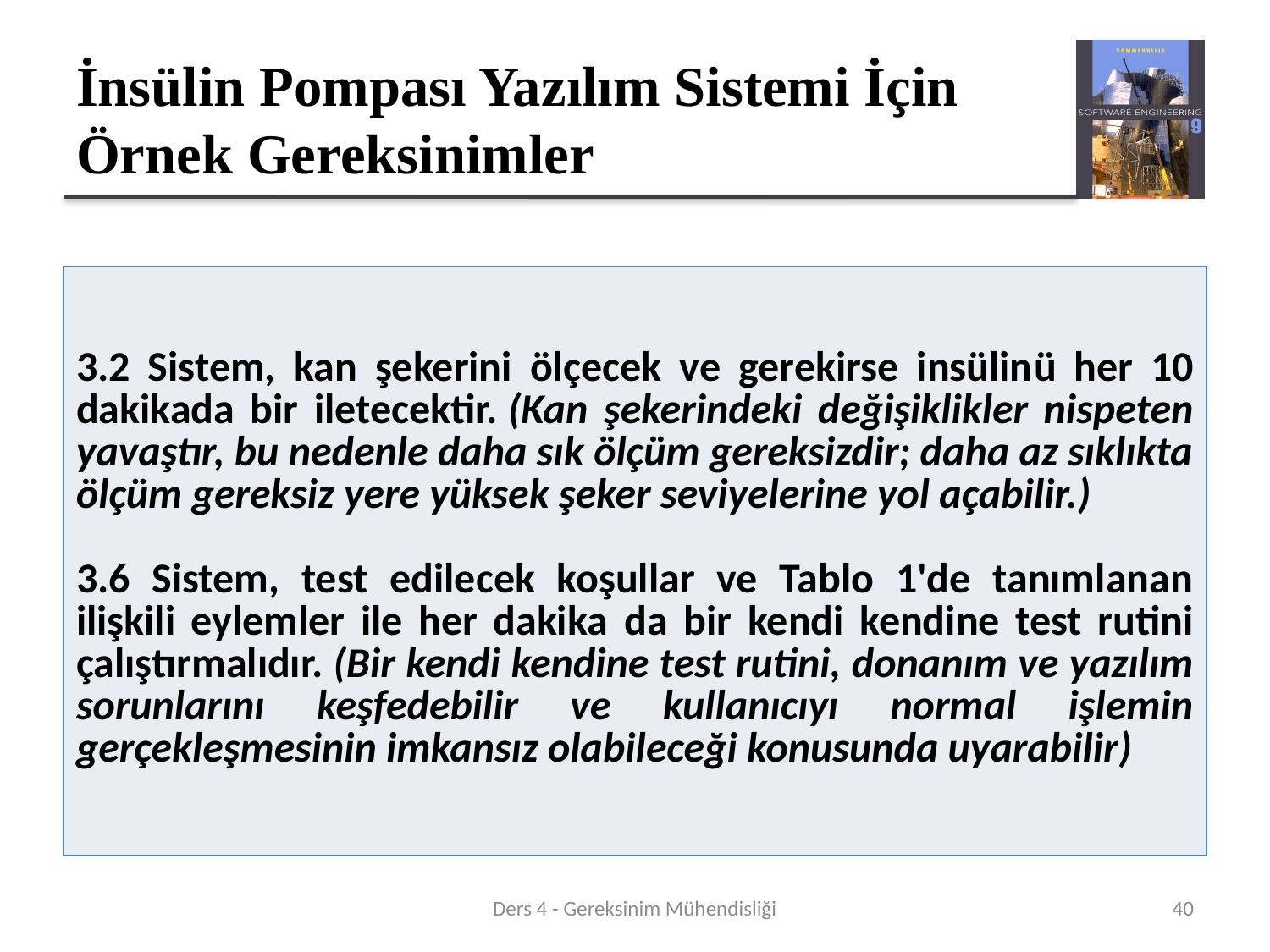

# İnsülin Pompası Yazılım Sistemi İçin Örnek Gereksinimler
| 3.2 Sistem, kan şekerini ölçecek ve gerekirse insülinü her 10 dakikada bir iletecektir. (Kan şekerindeki değişiklikler nispeten yavaştır, bu nedenle daha sık ölçüm gereksizdir; daha az sıklıkta ölçüm gereksiz yere yüksek şeker seviyelerine yol açabilir.) 3.6 Sistem, test edilecek koşullar ve Tablo 1'de tanımlanan ilişkili eylemler ile her dakika da bir kendi kendine test rutini çalıştırmalıdır. (Bir kendi kendine test rutini, donanım ve yazılım sorunlarını keşfedebilir ve kullanıcıyı normal işlemin gerçekleşmesinin imkansız olabileceği konusunda uyarabilir) |
| --- |
Ders 4 - Gereksinim Mühendisliği
40